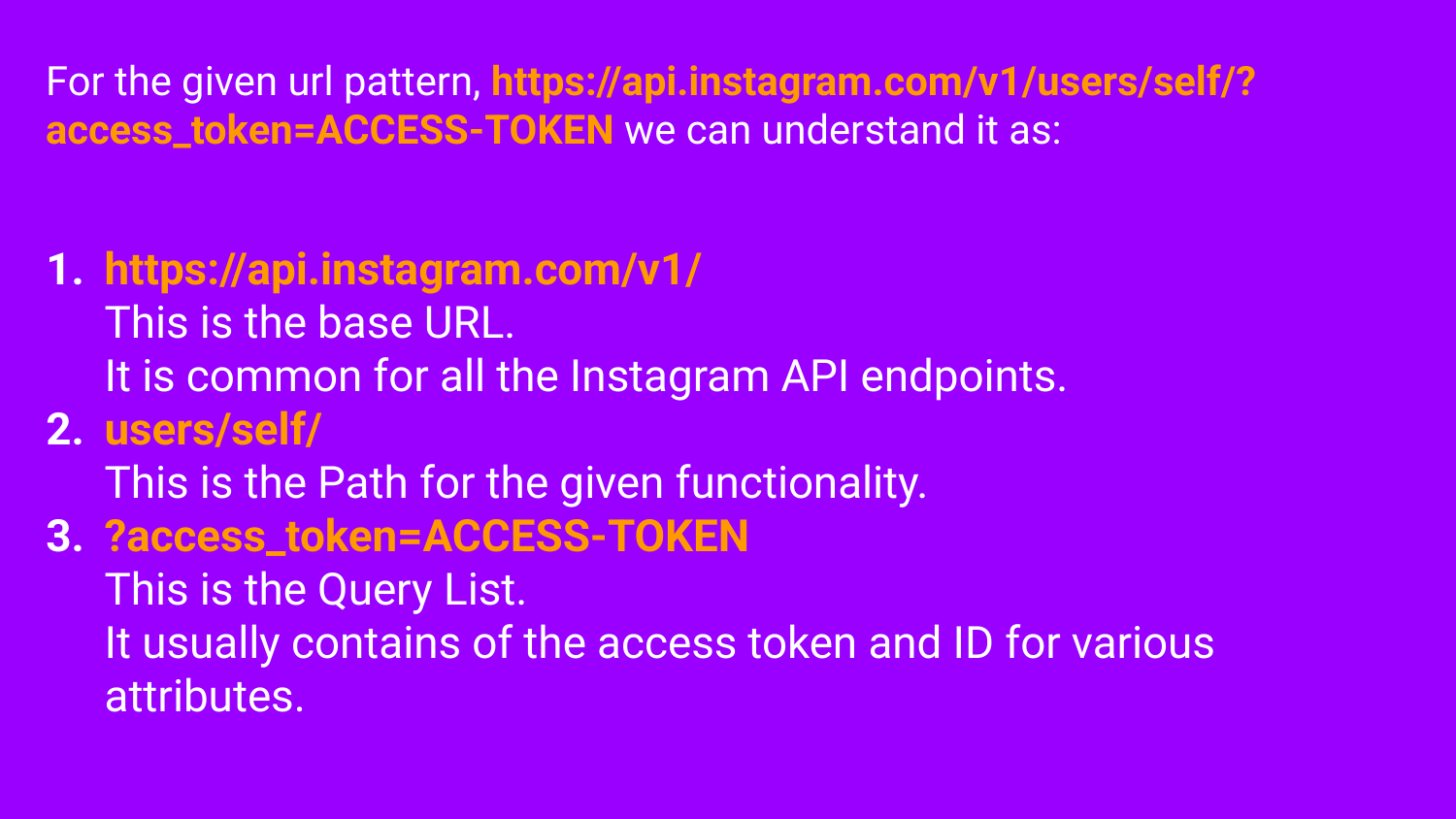

# For the given url pattern, https://api.instagram.com/v1/users/self/?access_token=ACCESS-TOKEN we can understand it as:
https://api.instagram.com/v1/
This is the base URL.
It is common for all the Instagram API endpoints.
users/self/
This is the Path for the given functionality.
?access_token=ACCESS-TOKEN
This is the Query List.
It usually contains of the access token and ID for various attributes.